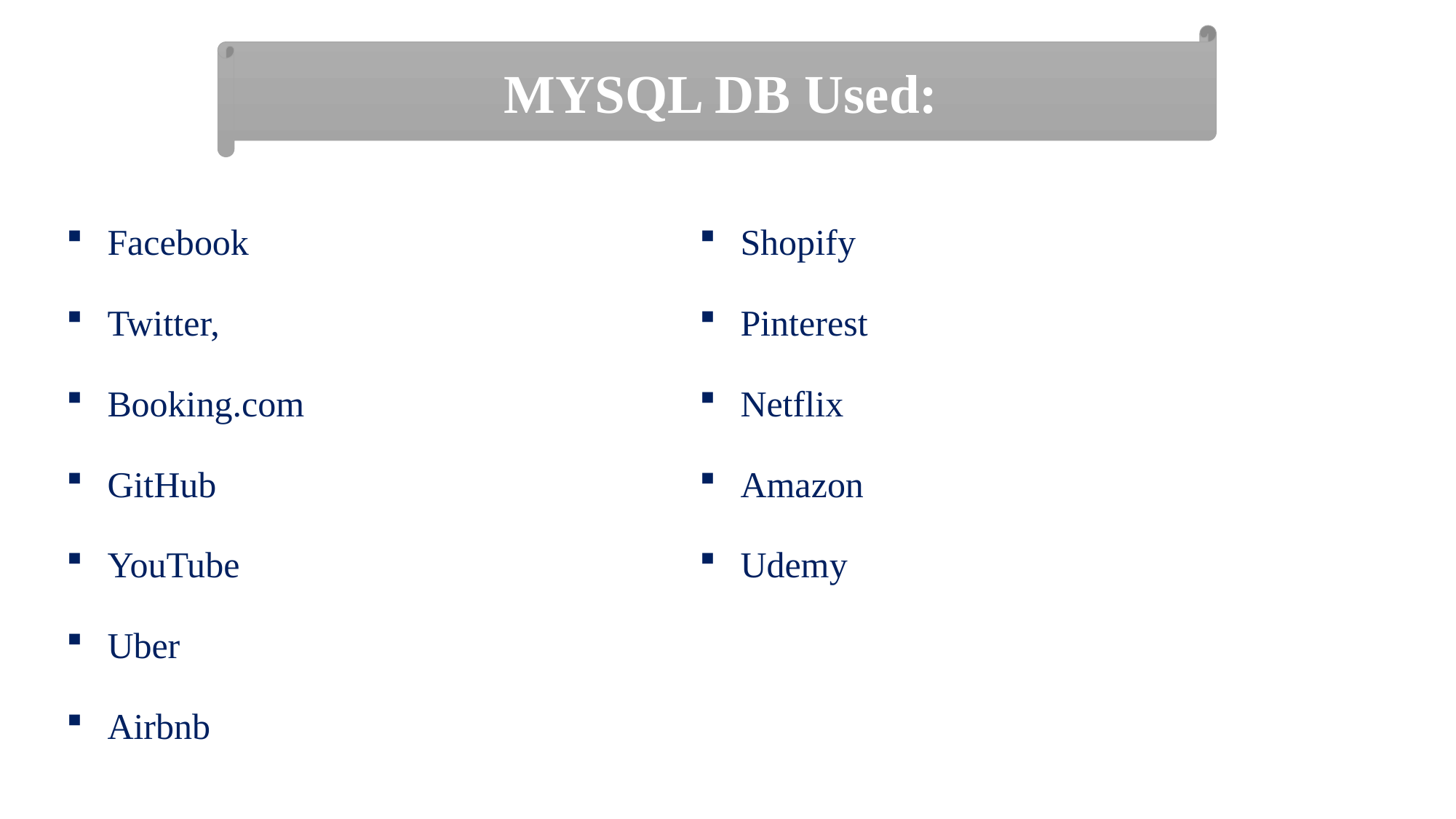

MYSQL DB Used:
Facebook
Twitter,
Booking.com
GitHub
YouTube
Uber
Airbnb
Shopify
Pinterest
Netflix
Amazon
Udemy